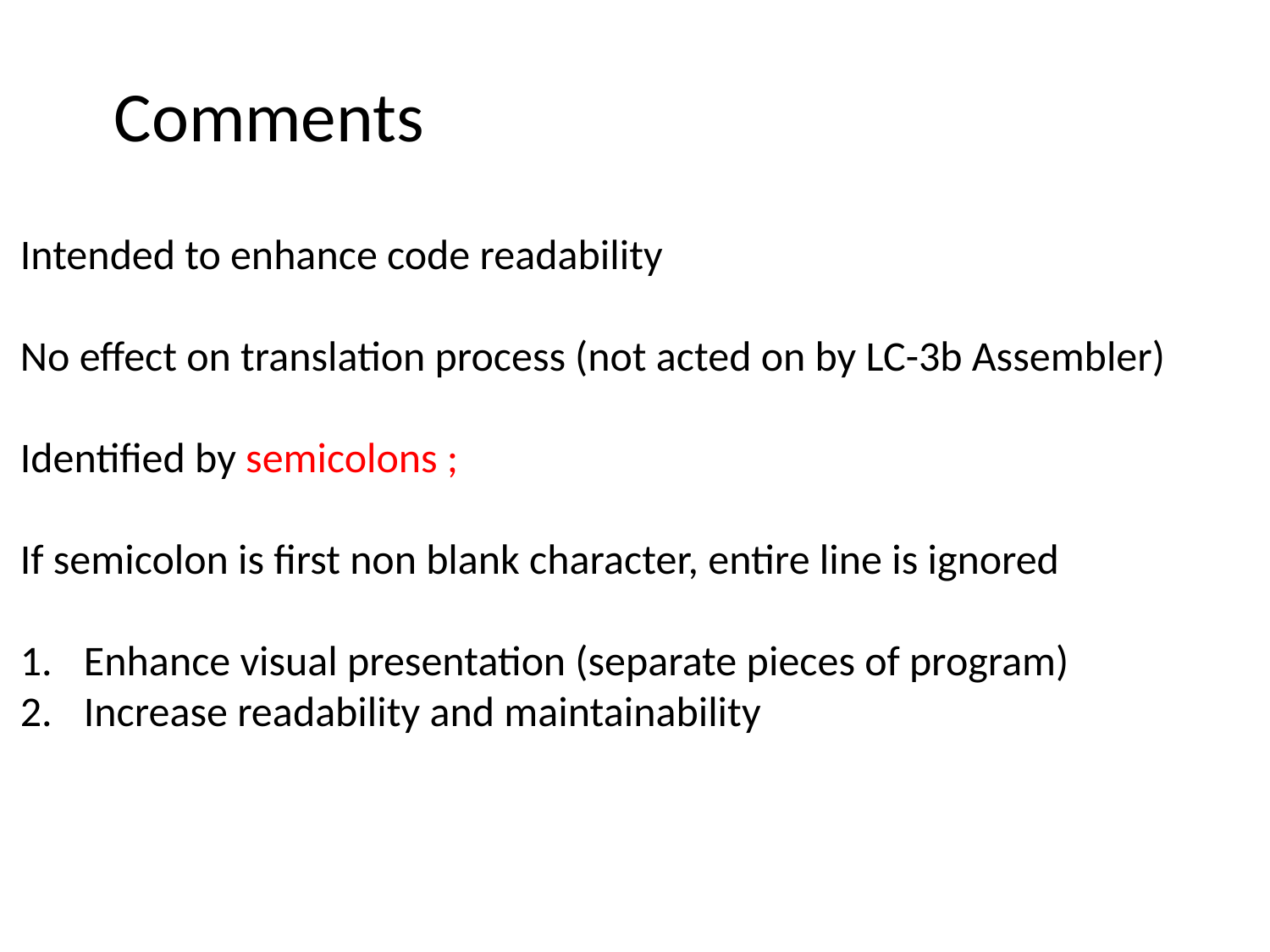

Comments
Intended to enhance code readability

No effect on translation process (not acted on by LC-3b Assembler)

Identified by semicolons ;

If semicolon is first non blank character, entire line is ignored

Enhance visual presentation (separate pieces of program)
Increase readability and maintainability